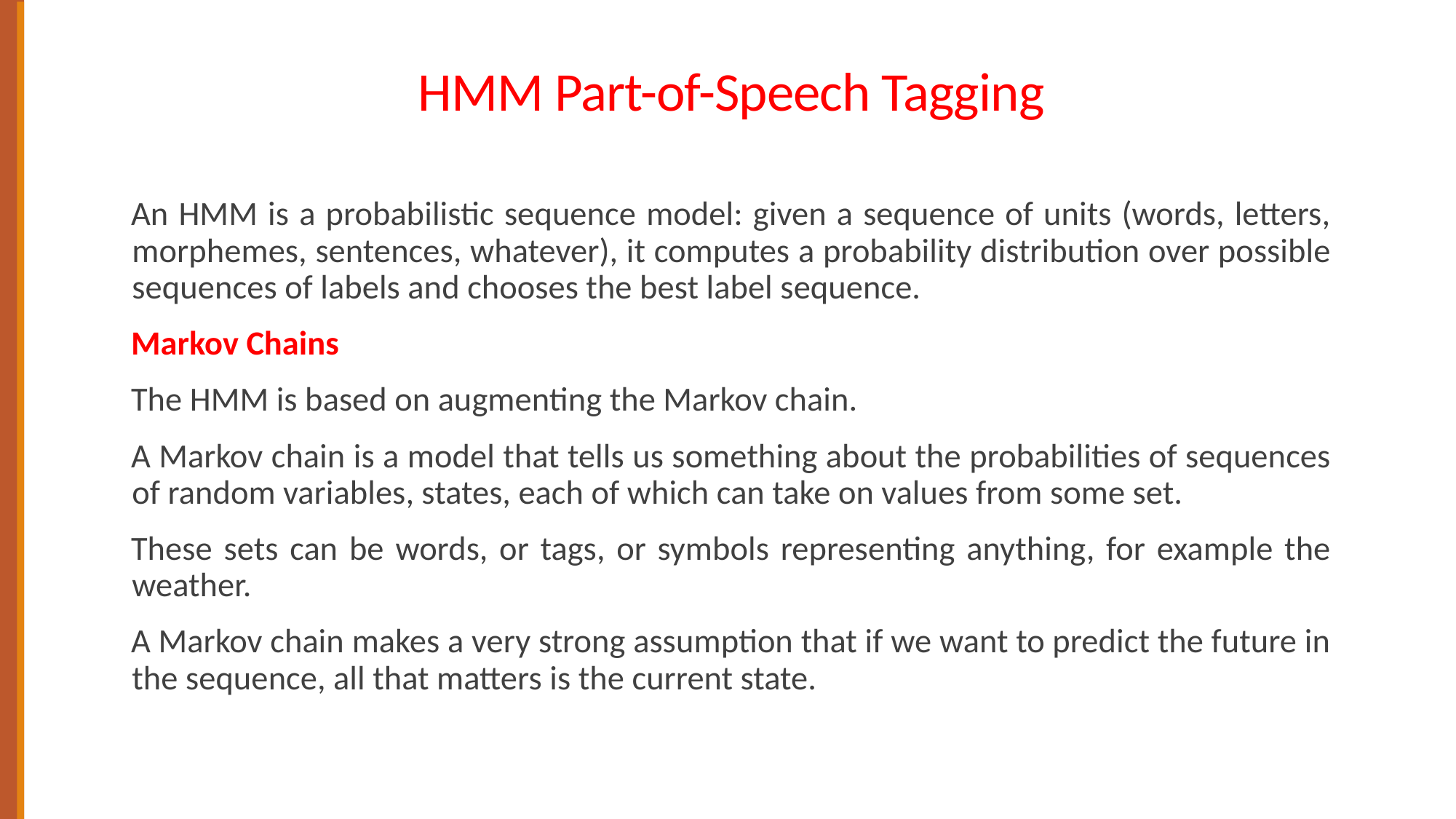

# HMM Part-of-Speech Tagging
An HMM is a probabilistic sequence model: given a sequence of units (words, letters, morphemes, sentences, whatever), it computes a probability distribution over possible sequences of labels and chooses the best label sequence.
Markov Chains
The HMM is based on augmenting the Markov chain.
A Markov chain is a model that tells us something about the probabilities of sequences of random variables, states, each of which can take on values from some set.
These sets can be words, or tags, or symbols representing anything, for example the weather.
A Markov chain makes a very strong assumption that if we want to predict the future in the sequence, all that matters is the current state.